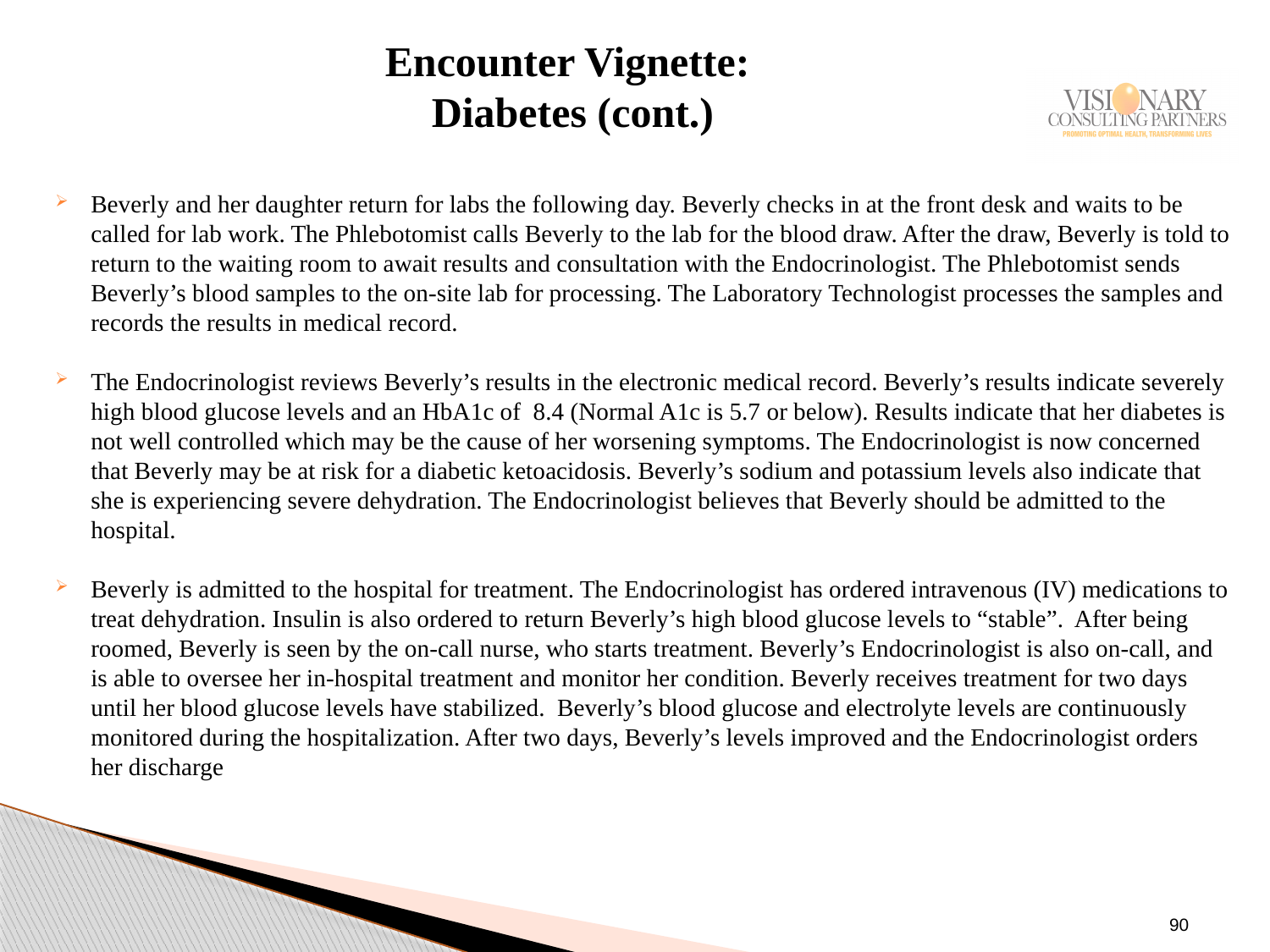

# Encounter Vignette: Diabetes (cont.)
Beverly and her daughter return for labs the following day. Beverly checks in at the front desk and waits to be called for lab work. The Phlebotomist calls Beverly to the lab for the blood draw. After the draw, Beverly is told to return to the waiting room to await results and consultation with the Endocrinologist. The Phlebotomist sends Beverly’s blood samples to the on-site lab for processing. The Laboratory Technologist processes the samples and records the results in medical record.

The Endocrinologist reviews Beverly’s results in the electronic medical record. Beverly’s results indicate severely high blood glucose levels and an HbA1c of  8.4 (Normal A1c is 5.7 or below). Results indicate that her diabetes is not well controlled which may be the cause of her worsening symptoms. The Endocrinologist is now concerned that Beverly may be at risk for a diabetic ketoacidosis. Beverly’s sodium and potassium levels also indicate that she is experiencing severe dehydration. The Endocrinologist believes that Beverly should be admitted to the hospital.

Beverly is admitted to the hospital for treatment. The Endocrinologist has ordered intravenous (IV) medications to treat dehydration. Insulin is also ordered to return Beverly’s high blood glucose levels to “stable”.  After being roomed, Beverly is seen by the on-call nurse, who starts treatment. Beverly’s Endocrinologist is also on-call, and is able to oversee her in-hospital treatment and monitor her condition. Beverly receives treatment for two days until her blood glucose levels have stabilized.  Beverly’s blood glucose and electrolyte levels are continuously monitored during the hospitalization. After two days, Beverly’s levels improved and the Endocrinologist orders her discharge
90